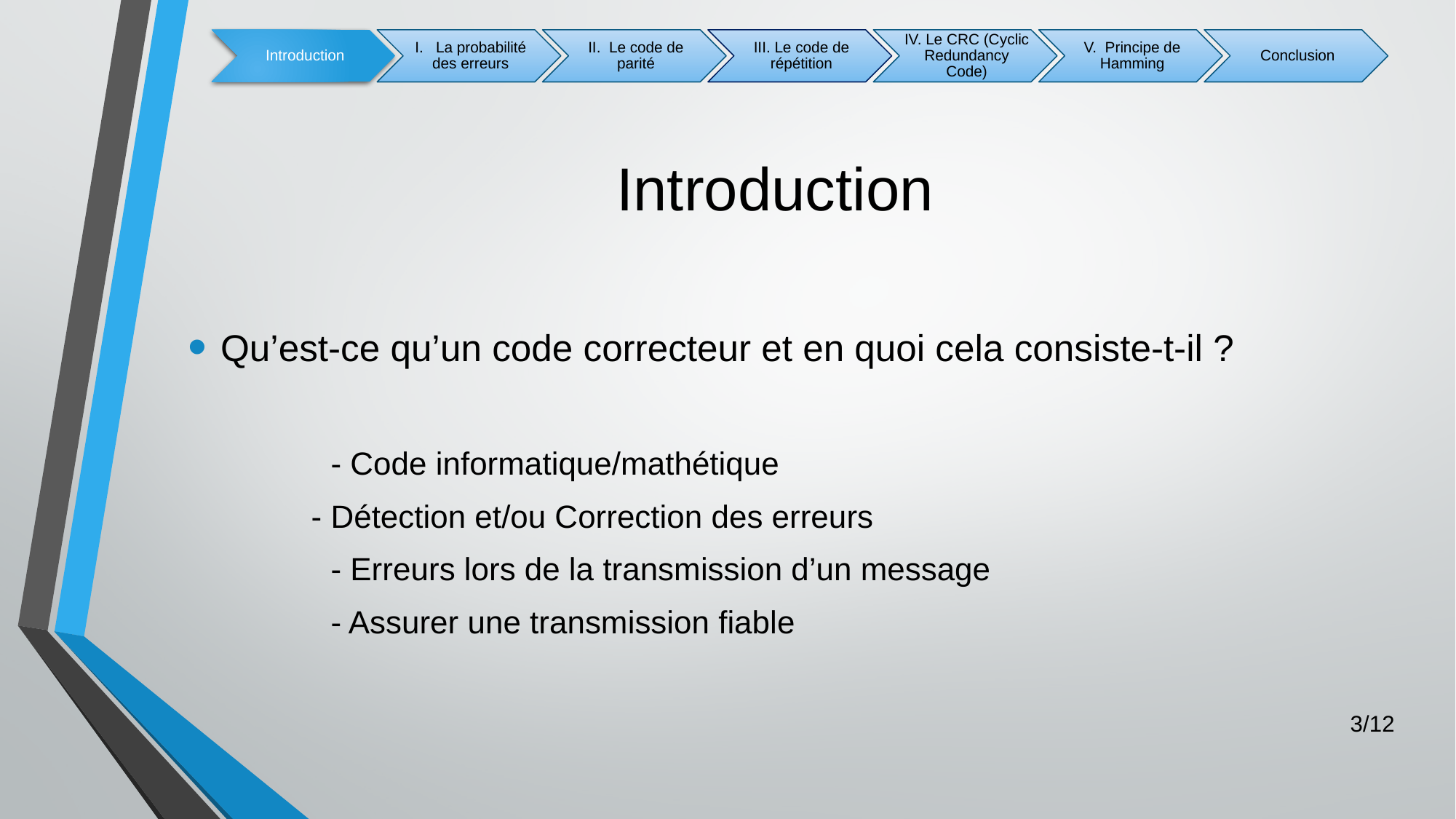

Introduction
I.   La probabilité des erreurs
II.  Le code de parité
III. Le code de répétition
IV. Le CRC (Cyclic Redundancy Code)
V.  Principe de Hamming
Conclusion
# Introduction
Qu’est-ce qu’un code correcteur et en quoi cela consiste-t-il ?

                - Code informatique/mathétique
        - Détection et/ou Correction des erreurs
                - Erreurs lors de la transmission d’un message
                - Assurer une transmission fiable

3/12